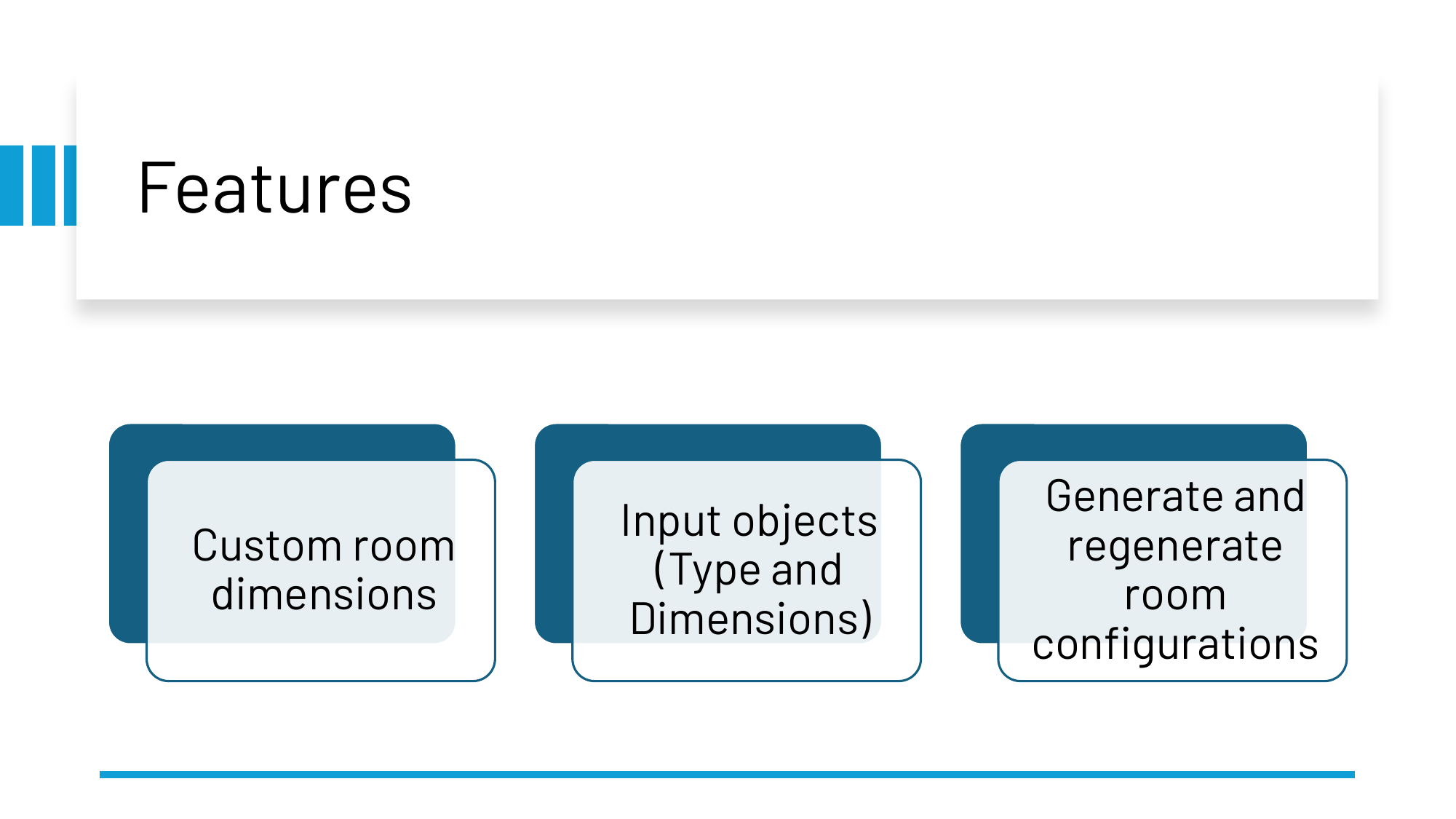

# Features

Custom room dimensions
Input objects (Type and Dimensions)
Generate and regenerate room configurations